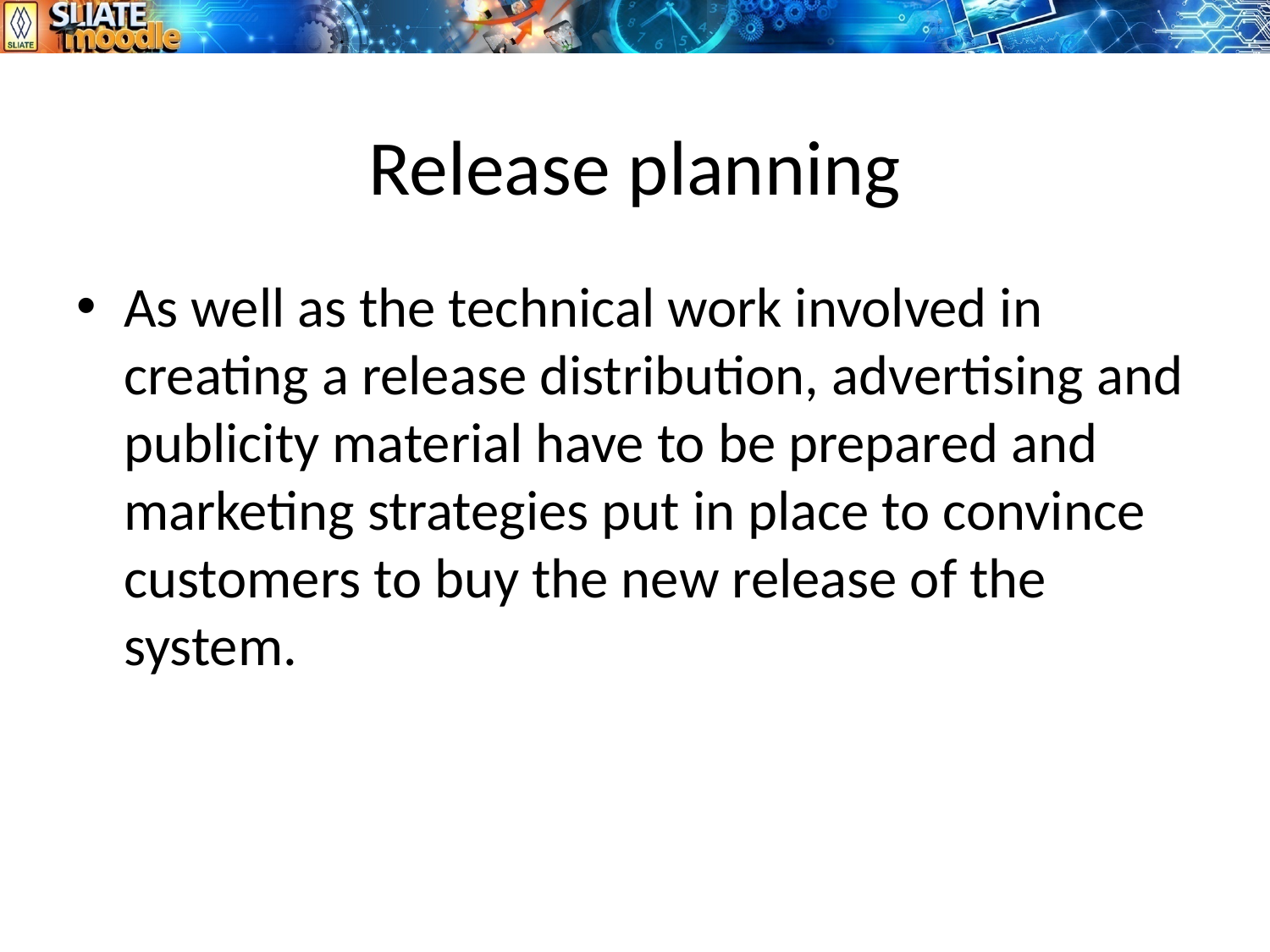

# Release planning
As well as the technical work involved in creating a release distribution, advertising and publicity material have to be prepared and marketing strategies put in place to convince customers to buy the new release of the system.